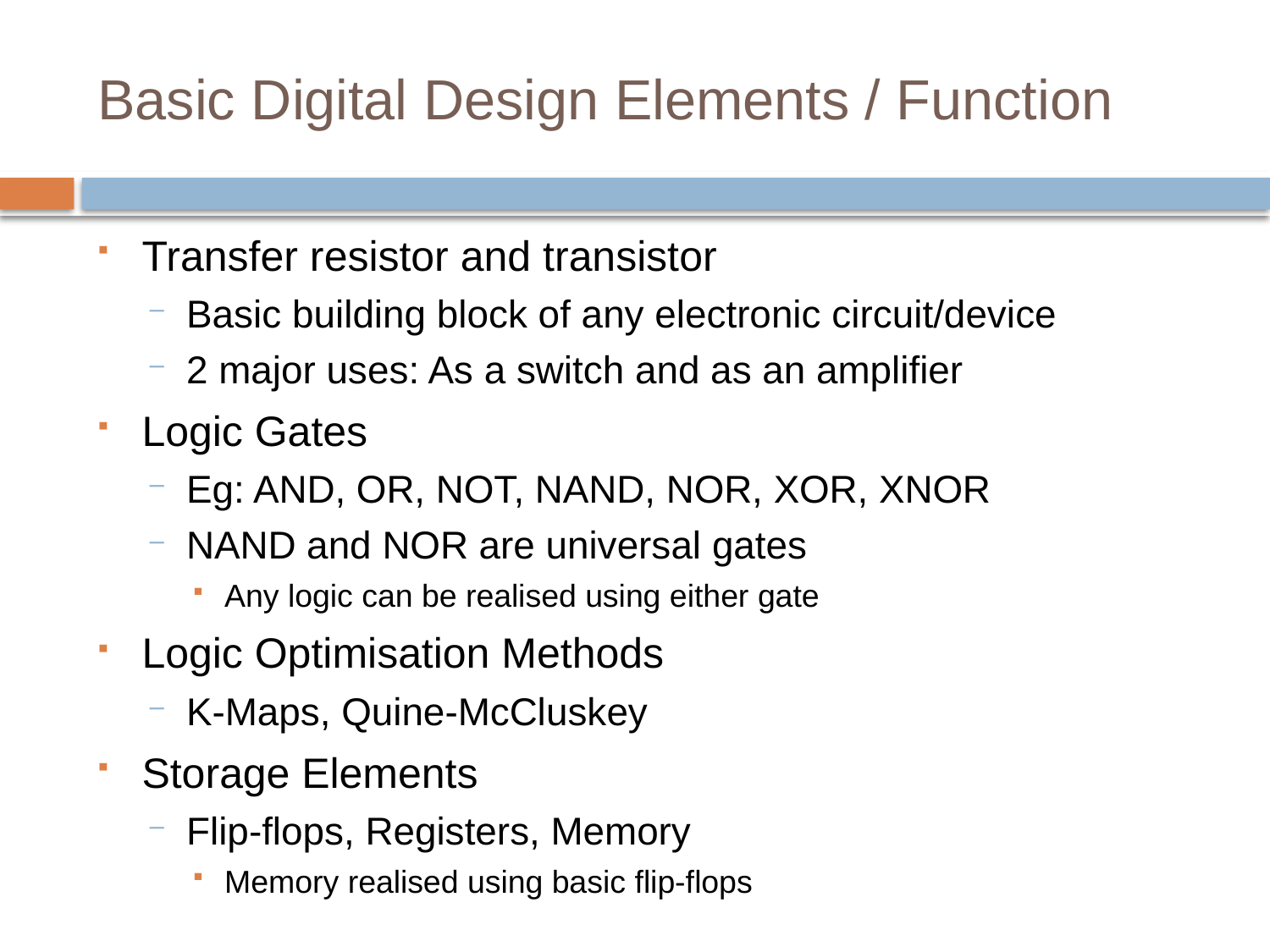

# Basic Digital Design Elements / Function
Transfer resistor and transistor
Basic building block of any electronic circuit/device
2 major uses: As a switch and as an amplifier
Logic Gates
Eg: AND, OR, NOT, NAND, NOR, XOR, XNOR
NAND and NOR are universal gates
Any logic can be realised using either gate
Logic Optimisation Methods
K-Maps, Quine-McCluskey
Storage Elements
Flip-flops, Registers, Memory
Memory realised using basic flip-flops